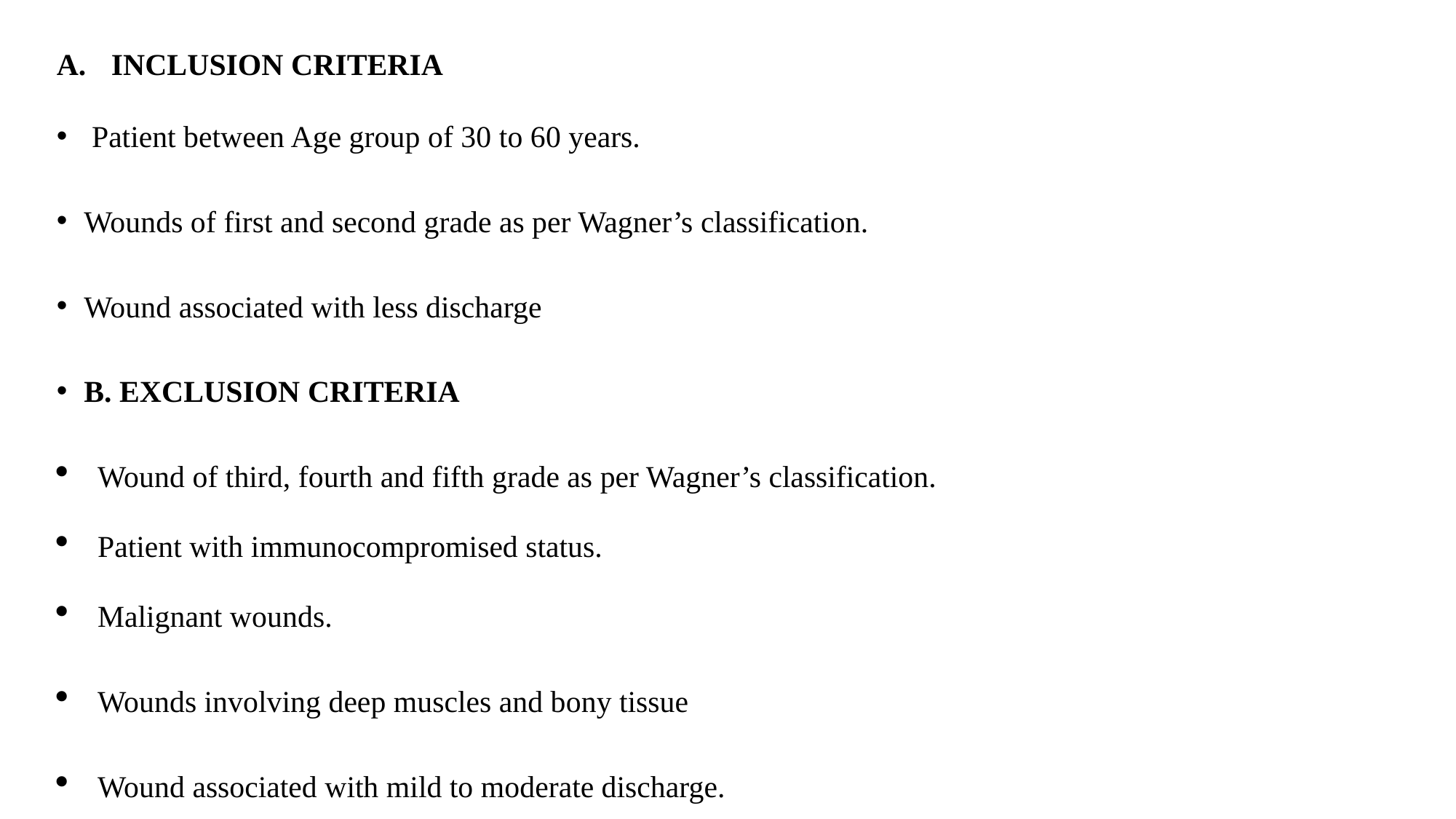

INCLUSION CRITERIA
 Patient between Age group of 30 to 60 years.
Wounds of first and second grade as per Wagner’s classification.
Wound associated with less discharge
B. EXCLUSION CRITERIA
Wound of third, fourth and fifth grade as per Wagner’s classification.
Patient with immunocompromised status.
Malignant wounds.
Wounds involving deep muscles and bony tissue
Wound associated with mild to moderate discharge.